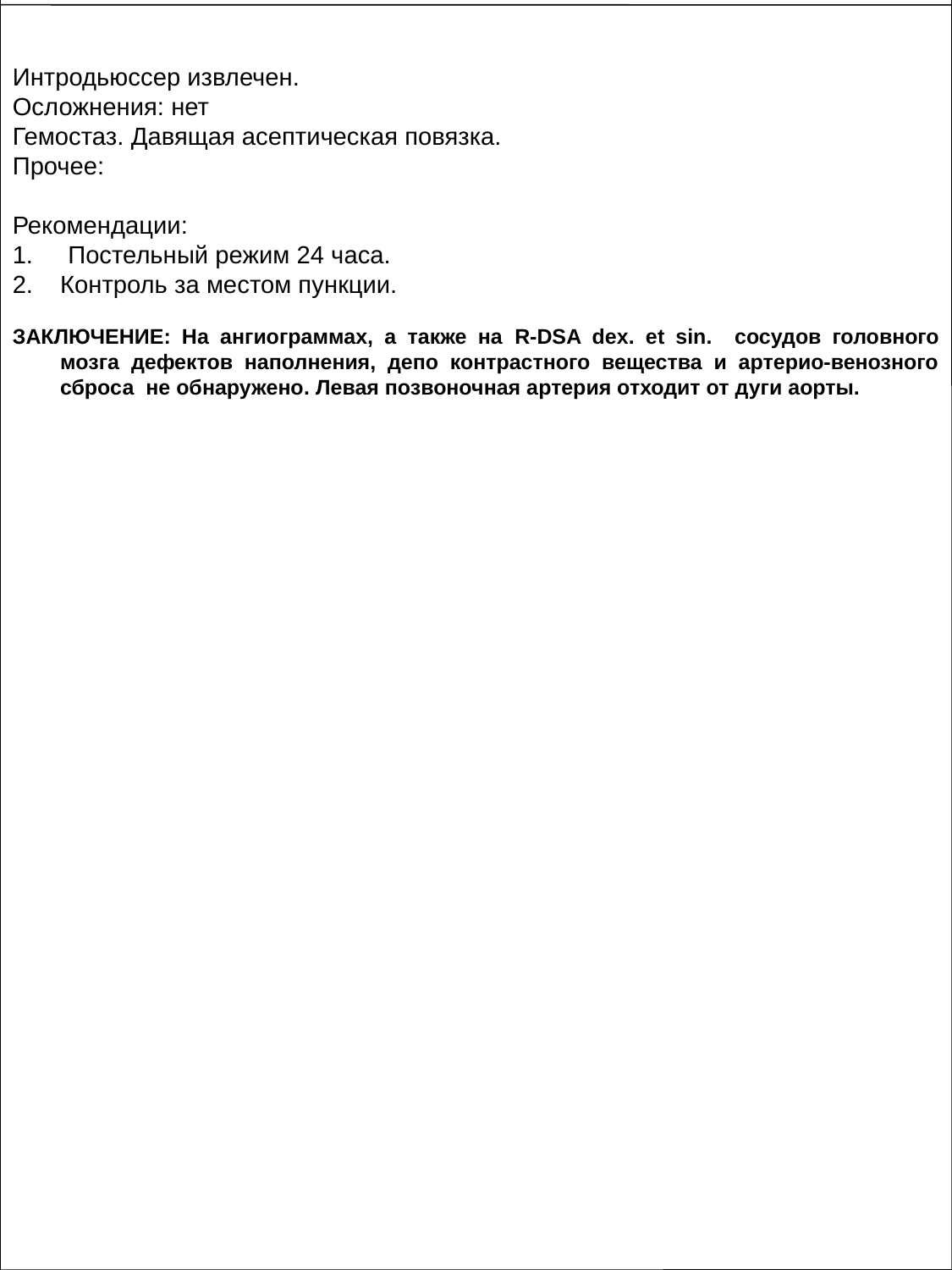

Интродьюссер извлечен.
Осложнения: нет
Гемостаз. Давящая асептическая повязка.
Прочее:

Рекомендации:
1.     Постельный режим 24 часа.
Контроль за местом пункции.

ЗАКЛЮЧЕНИЕ: На ангиограммах, а также на R-DSA dex. et sin.  сосудов головного мозга дефектов наполнения, депо контрастного вещества и артерио-венозного сброса  не обнаружено. Левая позвоночная артерия отходит от дуги аорты.